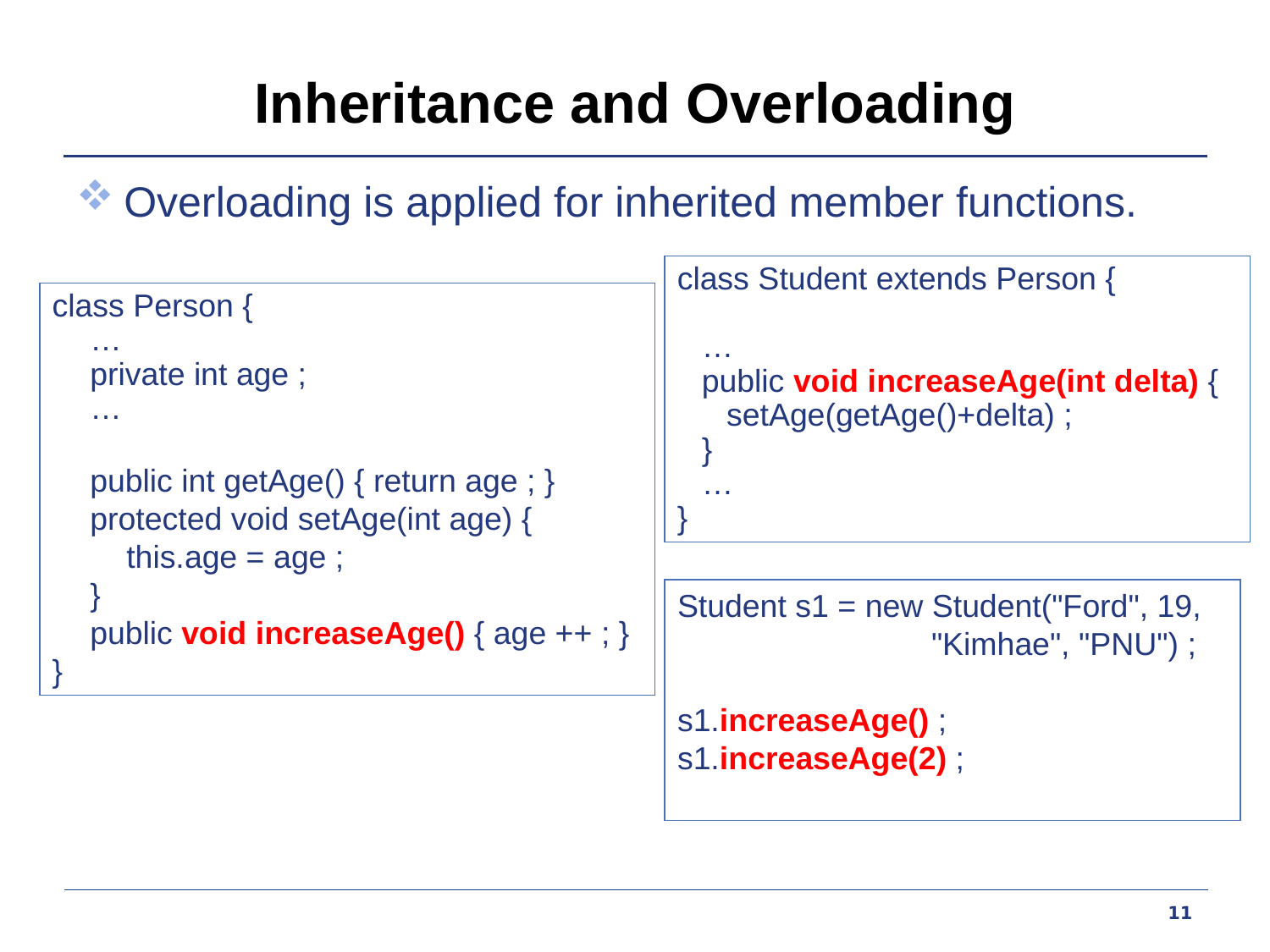

# Inheritance and Overloading
Overloading is applied for inherited member functions.
class Student extends Person {

	…
	public void increaseAge(int delta) {
		setAge(getAge()+delta) ;
	}
	…
}
class Person {
	…
	private int age ;
	…

	public int getAge() { return age ; }
	protected void setAge(int age) {
		this.age = age ;
	}
	public void increaseAge() { age ++ ; }
}
Student s1 = new Student("Ford", 19,
				"Kimhae", "PNU") ;

s1.increaseAge() ;
s1.increaseAge(2) ;

11